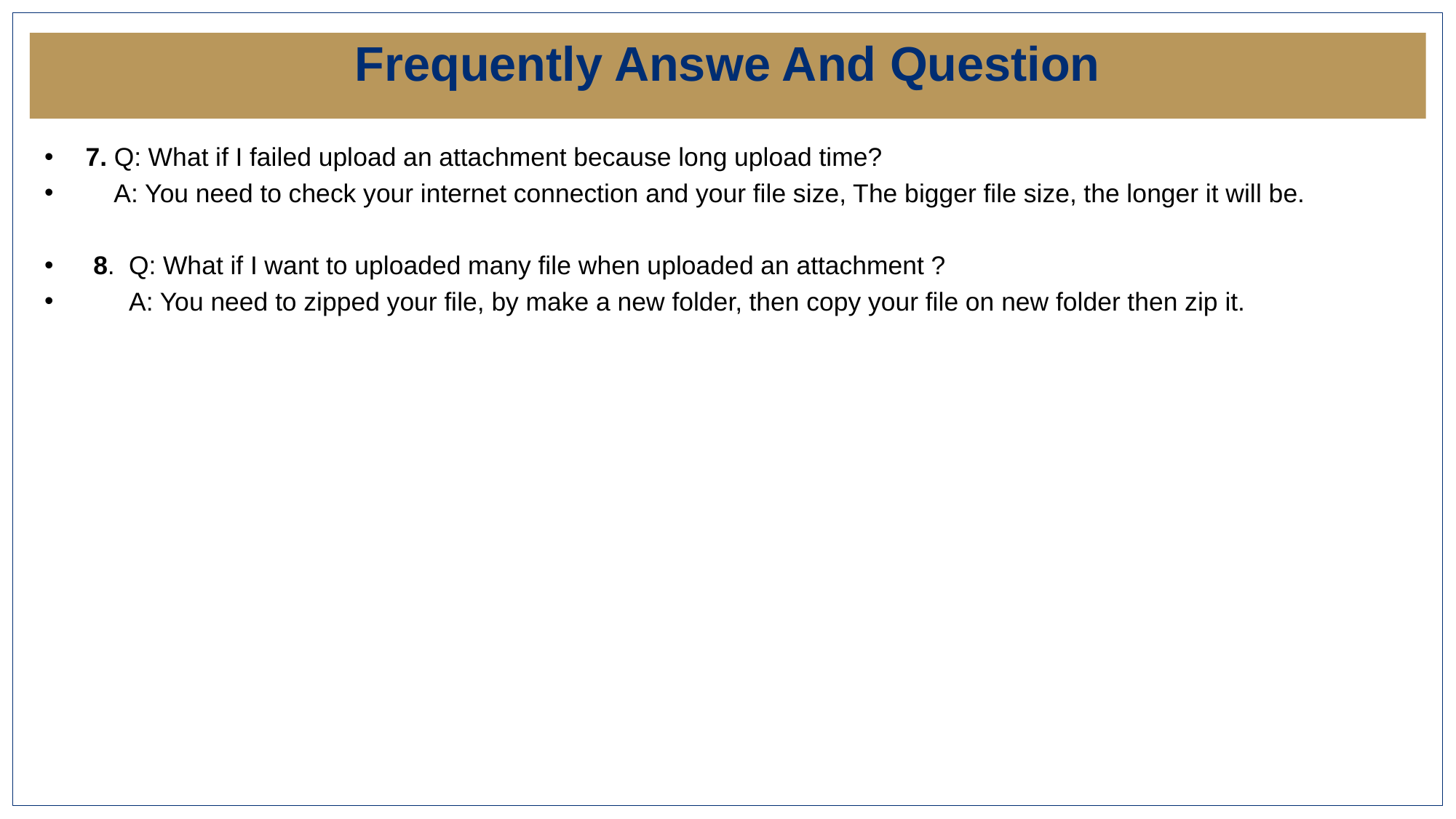

# Frequently Answe And Question
7. Q: What if I failed upload an attachment because long upload time?
    A: You need to check your internet connection and your file size, The bigger file size, the longer it will be.

8.  Q: What if I want to uploaded many file when uploaded an attachment ?
     A: You need to zipped your file, by make a new folder, then copy your file on new folder then zip it.